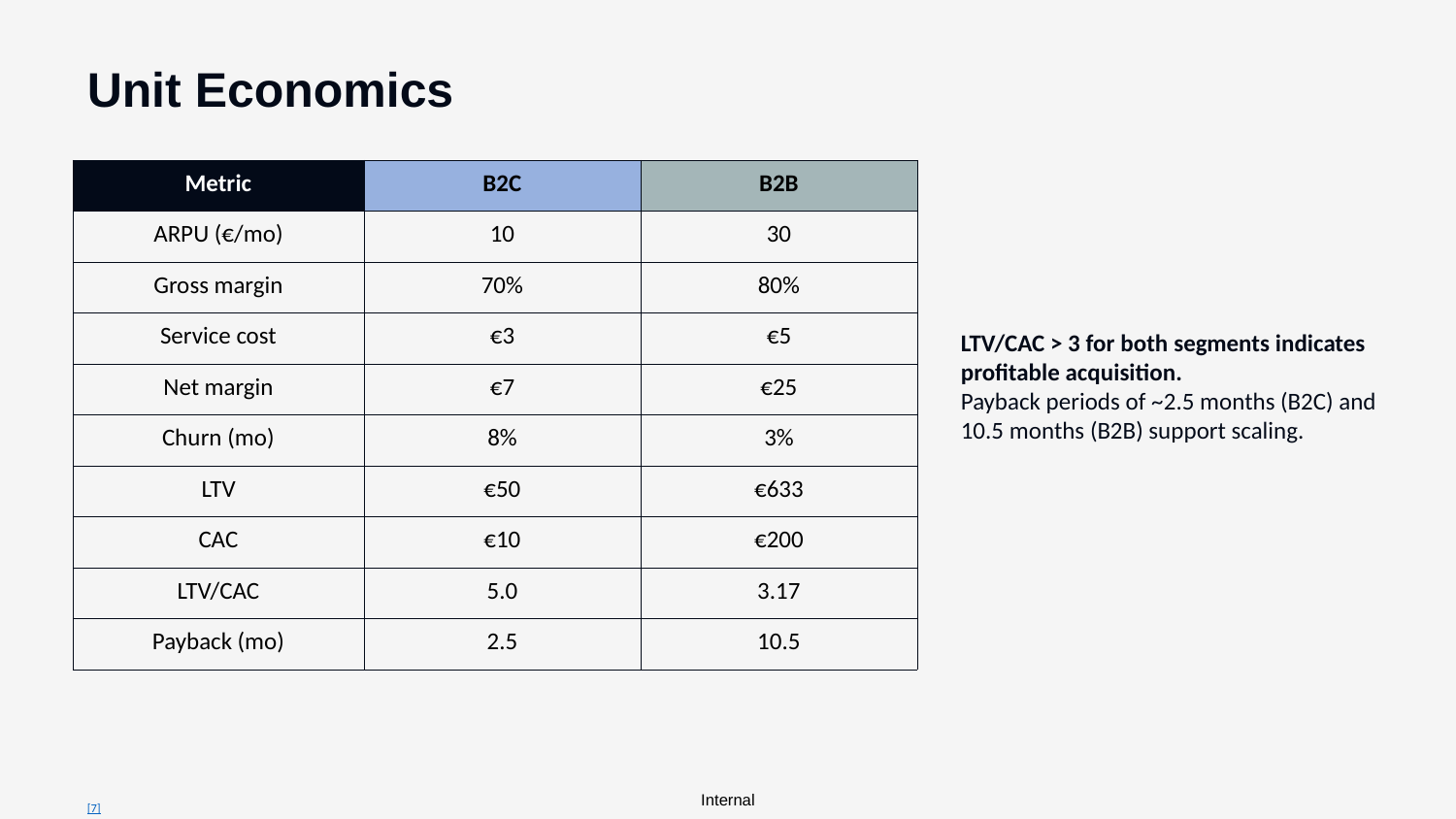

Unit Economics
| Metric | B2C | B2B |
| --- | --- | --- |
| ARPU (€/mo) | 10 | 30 |
| Gross margin | 70% | 80% |
| Service cost | €3 | €5 |
| Net margin | €7 | €25 |
| Churn (mo) | 8% | 3% |
| LTV | €50 | €633 |
| CAC | €10 | €200 |
| LTV/CAC | 5.0 | 3.17 |
| Payback (mo) | 2.5 | 10.5 |
LTV/CAC > 3 for both segments indicates profitable acquisition.
Payback periods of ~2.5 months (B2C) and 10.5 months (B2B) support scaling.
[7]